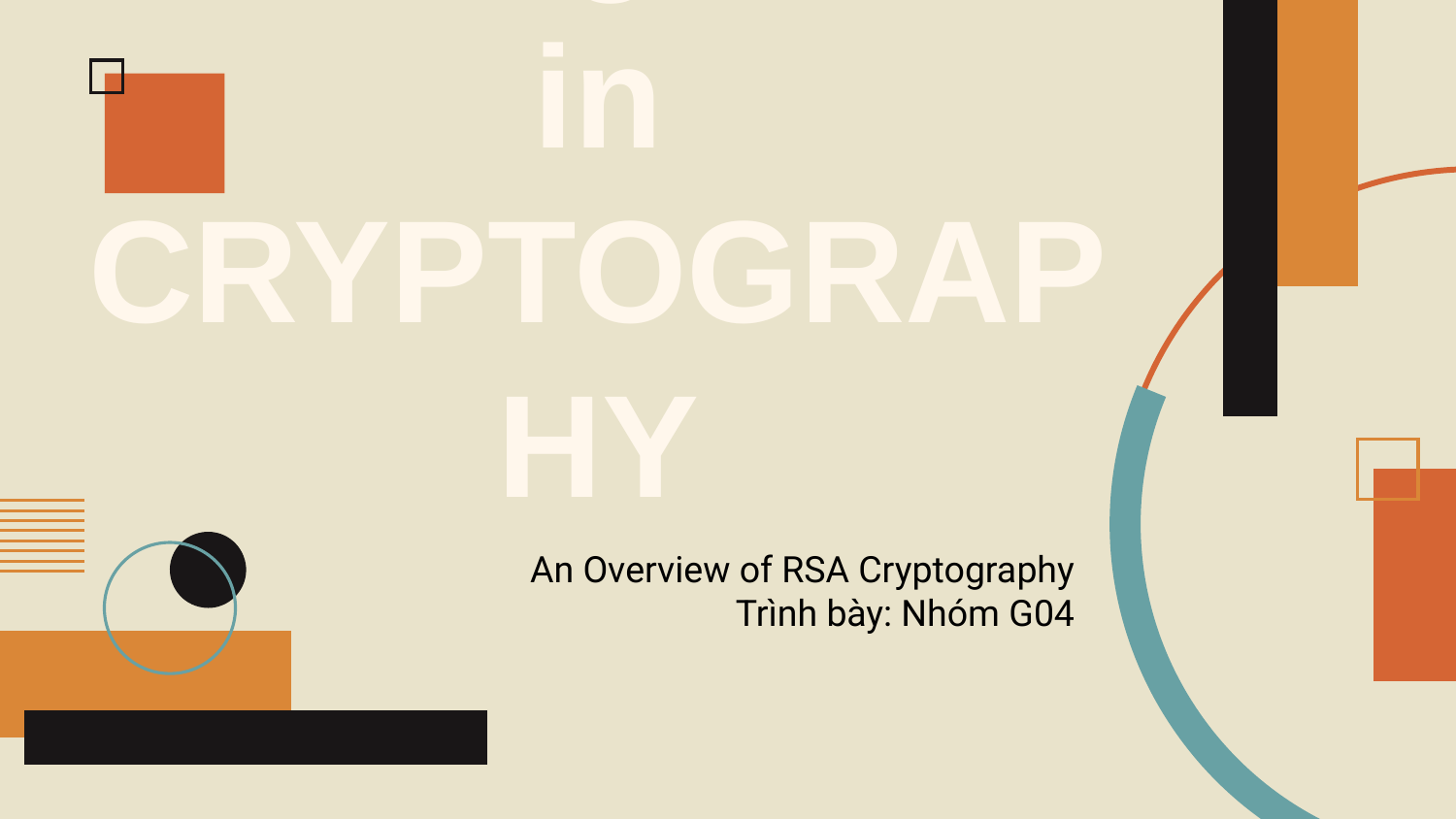

# RSA Algorithm in CRYPTOGRAPHY
An Overview of RSA Cryptography
Trình bày: Nhóm G04